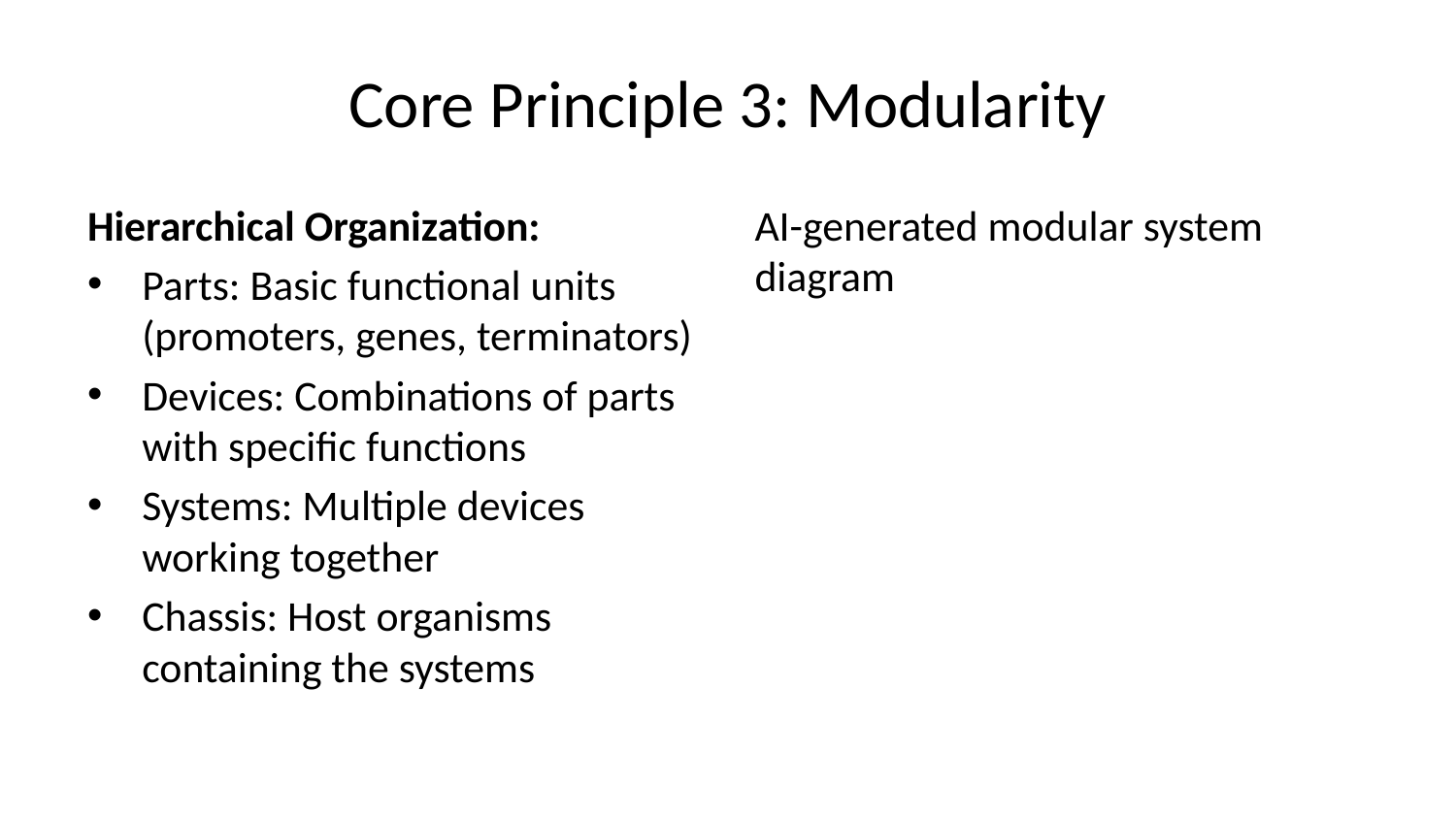

# Core Principle 3: Modularity
Hierarchical Organization:
Parts: Basic functional units (promoters, genes, terminators)
Devices: Combinations of parts with specific functions
Systems: Multiple devices working together
Chassis: Host organisms containing the systems
AI-generated modular system diagram